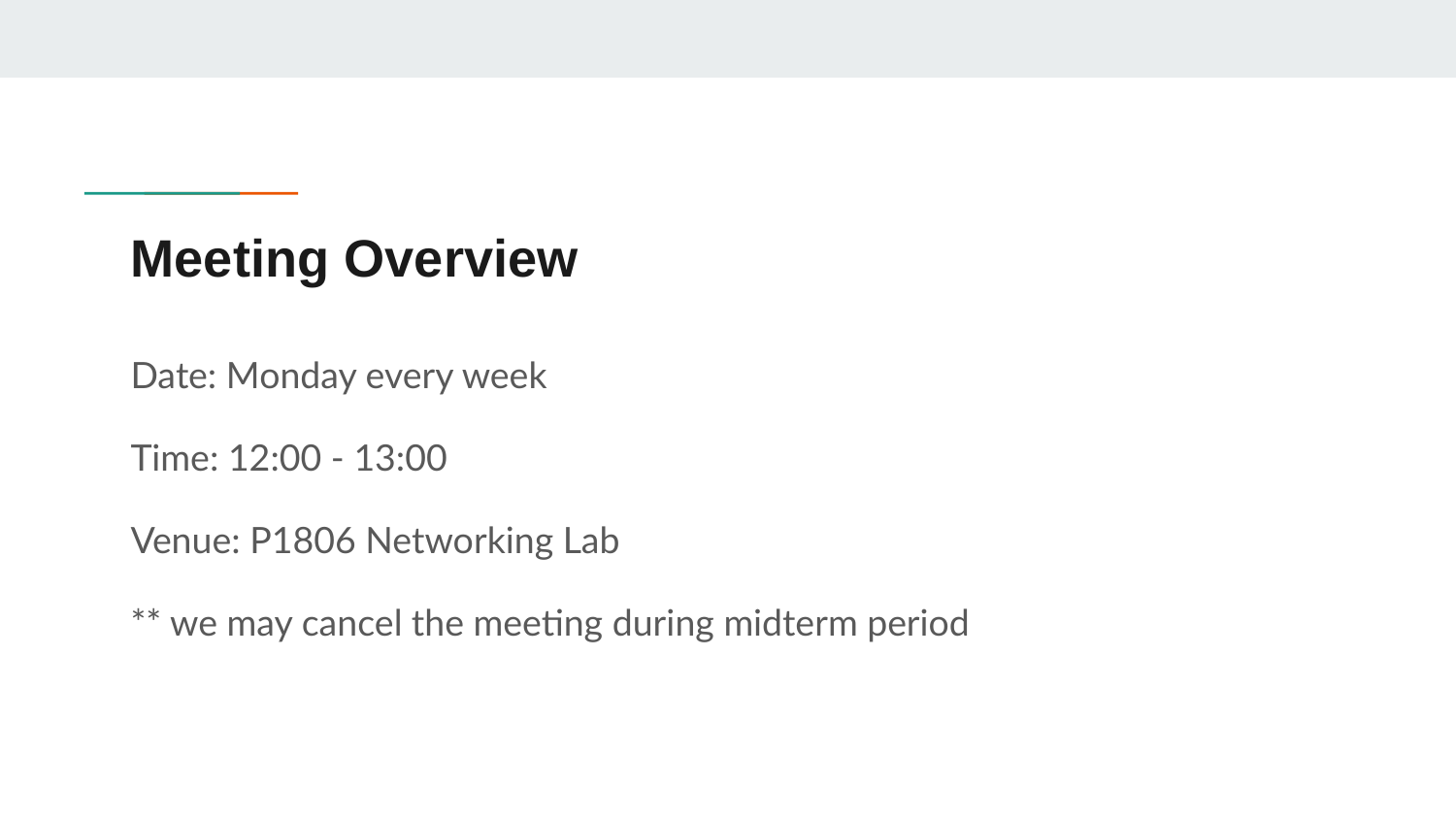

# Meeting Overview
Date: Monday every week
Time: 12:00 - 13:00
Venue: P1806 Networking Lab
** we may cancel the meeting during midterm period